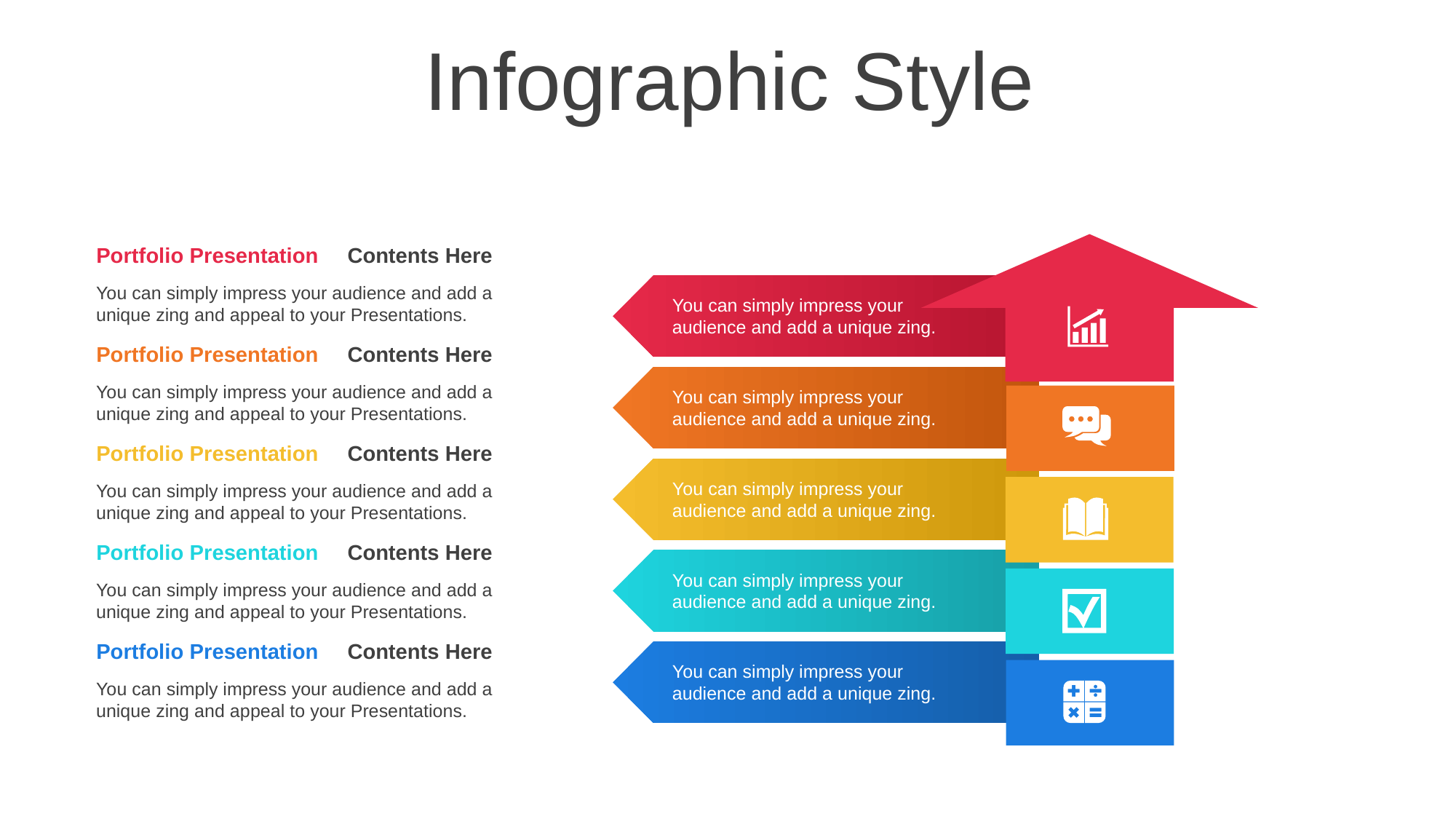

Infographic Style

Portfolio Presentation
Contents Here
You can simply impress your audience and add a unique zing and appeal to your Presentations.

You can simply impress your audience and add a unique zing.

Portfolio Presentation
Contents Here
You can simply impress your audience and add a unique zing and appeal to your Presentations.

You can simply impress your audience and add a unique zing.

Portfolio Presentation
Contents Here
You can simply impress your audience and add a unique zing and appeal to your Presentations.

You can simply impress your audience and add a unique zing.

Portfolio Presentation
Contents Here
You can simply impress your audience and add a unique zing and appeal to your Presentations.

You can simply impress your audience and add a unique zing.

Portfolio Presentation
Contents Here
You can simply impress your audience and add a unique zing and appeal to your Presentations.

You can simply impress your audience and add a unique zing.